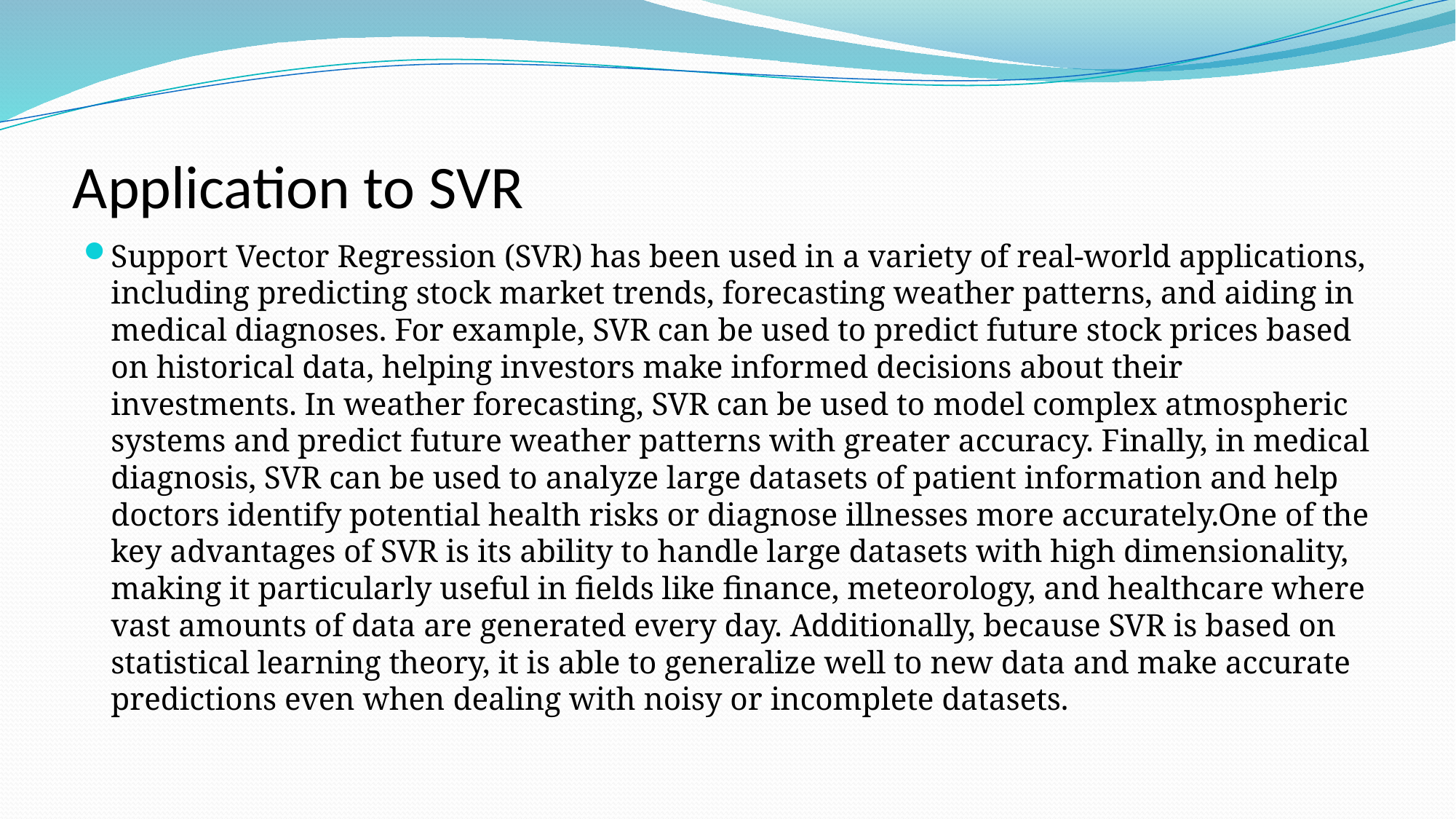

# Application to SVR
Support Vector Regression (SVR) has been used in a variety of real-world applications, including predicting stock market trends, forecasting weather patterns, and aiding in medical diagnoses. For example, SVR can be used to predict future stock prices based on historical data, helping investors make informed decisions about their investments. In weather forecasting, SVR can be used to model complex atmospheric systems and predict future weather patterns with greater accuracy. Finally, in medical diagnosis, SVR can be used to analyze large datasets of patient information and help doctors identify potential health risks or diagnose illnesses more accurately.One of the key advantages of SVR is its ability to handle large datasets with high dimensionality, making it particularly useful in fields like finance, meteorology, and healthcare where vast amounts of data are generated every day. Additionally, because SVR is based on statistical learning theory, it is able to generalize well to new data and make accurate predictions even when dealing with noisy or incomplete datasets.